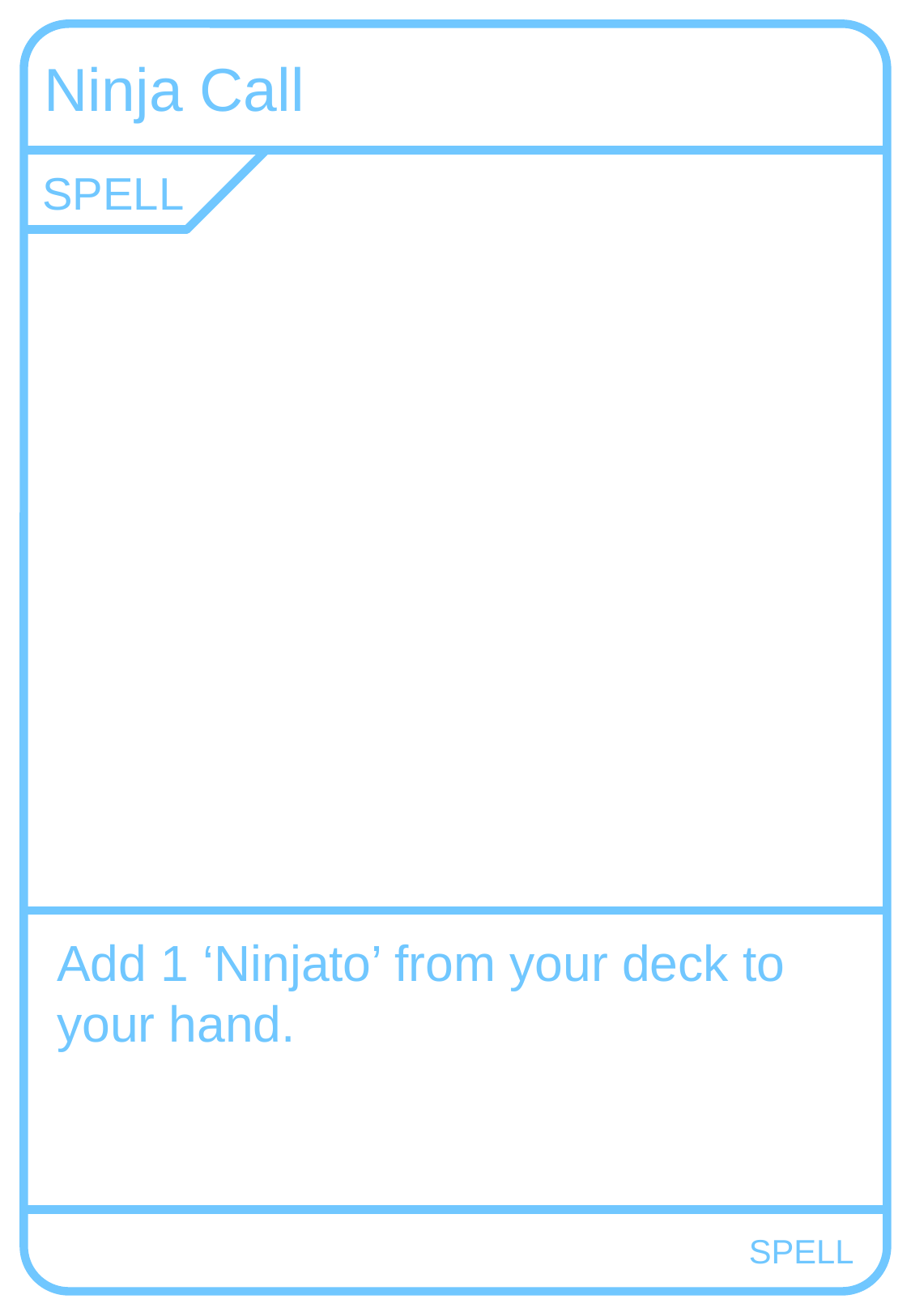

Ninja Call
SPELL
Add 1 ‘Ninjato’ from your deck to your hand.
SPELL